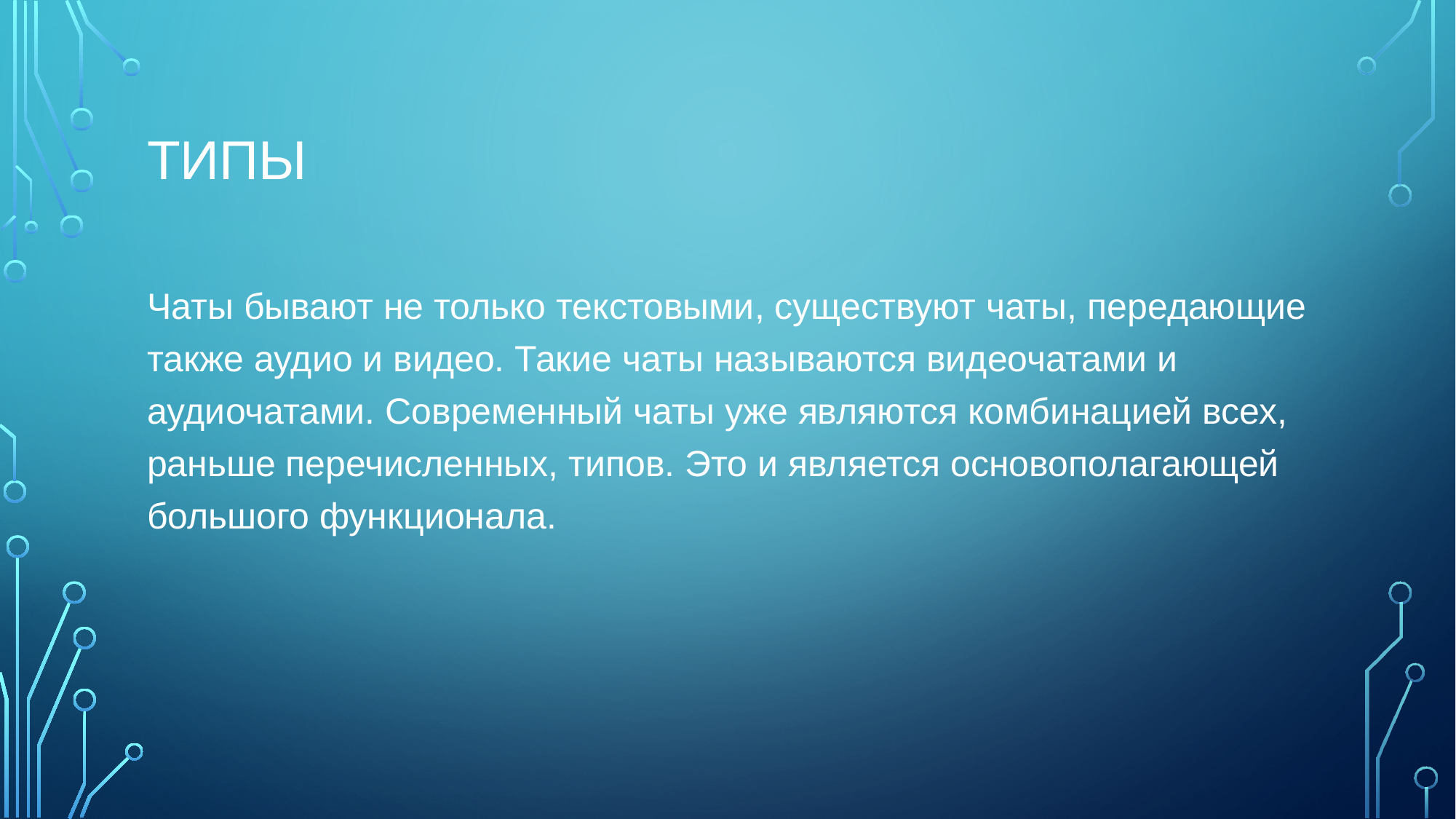

# Типы
Чаты бывают не только текстовыми, существуют чаты, передающие также аудио и видео. Такие чаты называются видеочатами и аудиочатами. Современный чаты уже являются комбинацией всех, раньше перечисленных, типов. Это и является основополагающей большого функционала.